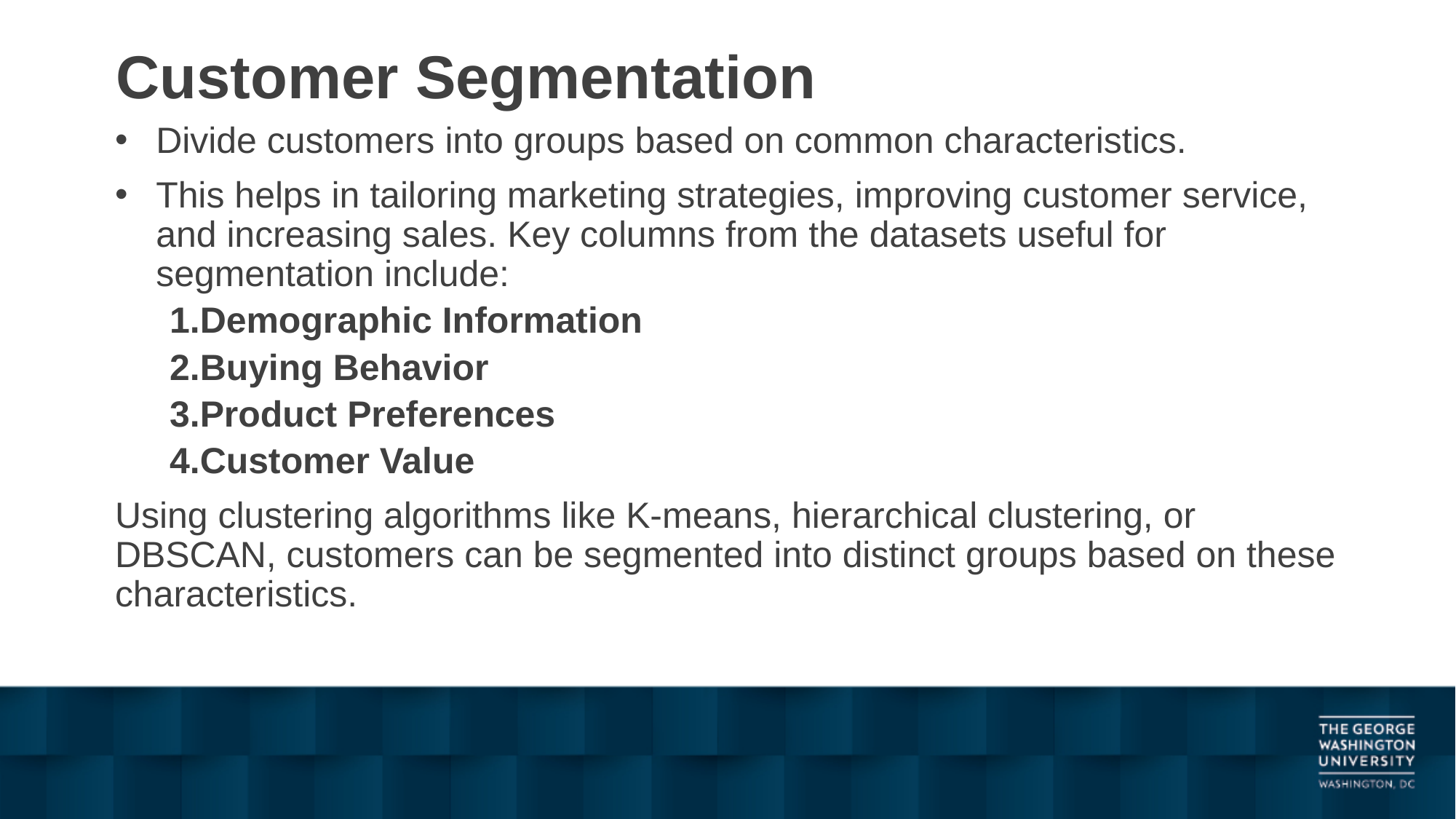

# Customer Segmentation
Divide customers into groups based on common characteristics.
This helps in tailoring marketing strategies, improving customer service, and increasing sales. Key columns from the datasets useful for segmentation include:
Demographic Information
Buying Behavior
Product Preferences
Customer Value
Using clustering algorithms like K-means, hierarchical clustering, or DBSCAN, customers can be segmented into distinct groups based on these characteristics.